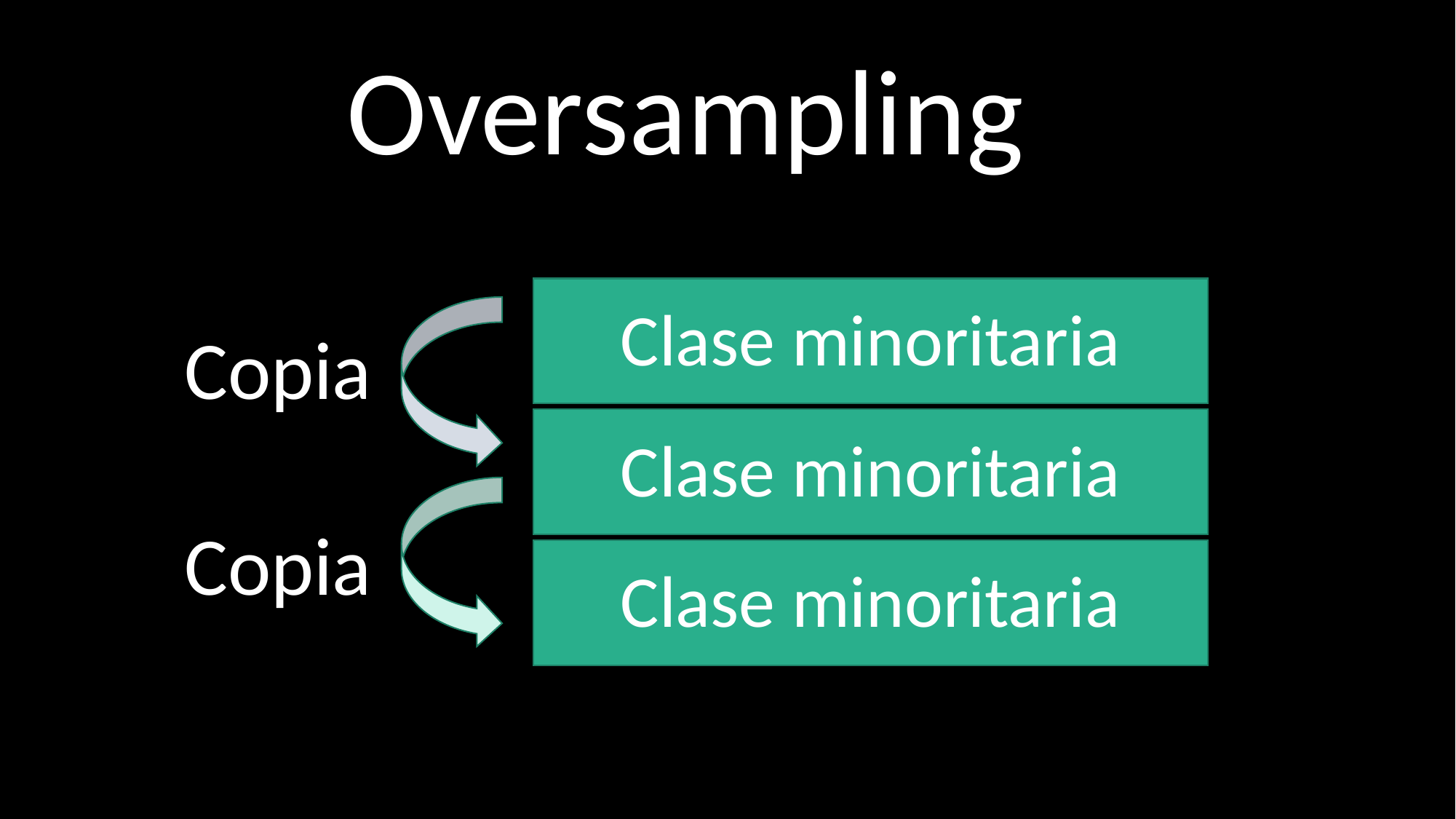

Oversampling

Clase minoritaria

Copia

Clase minoritaria

Copia

Clase minoritaria